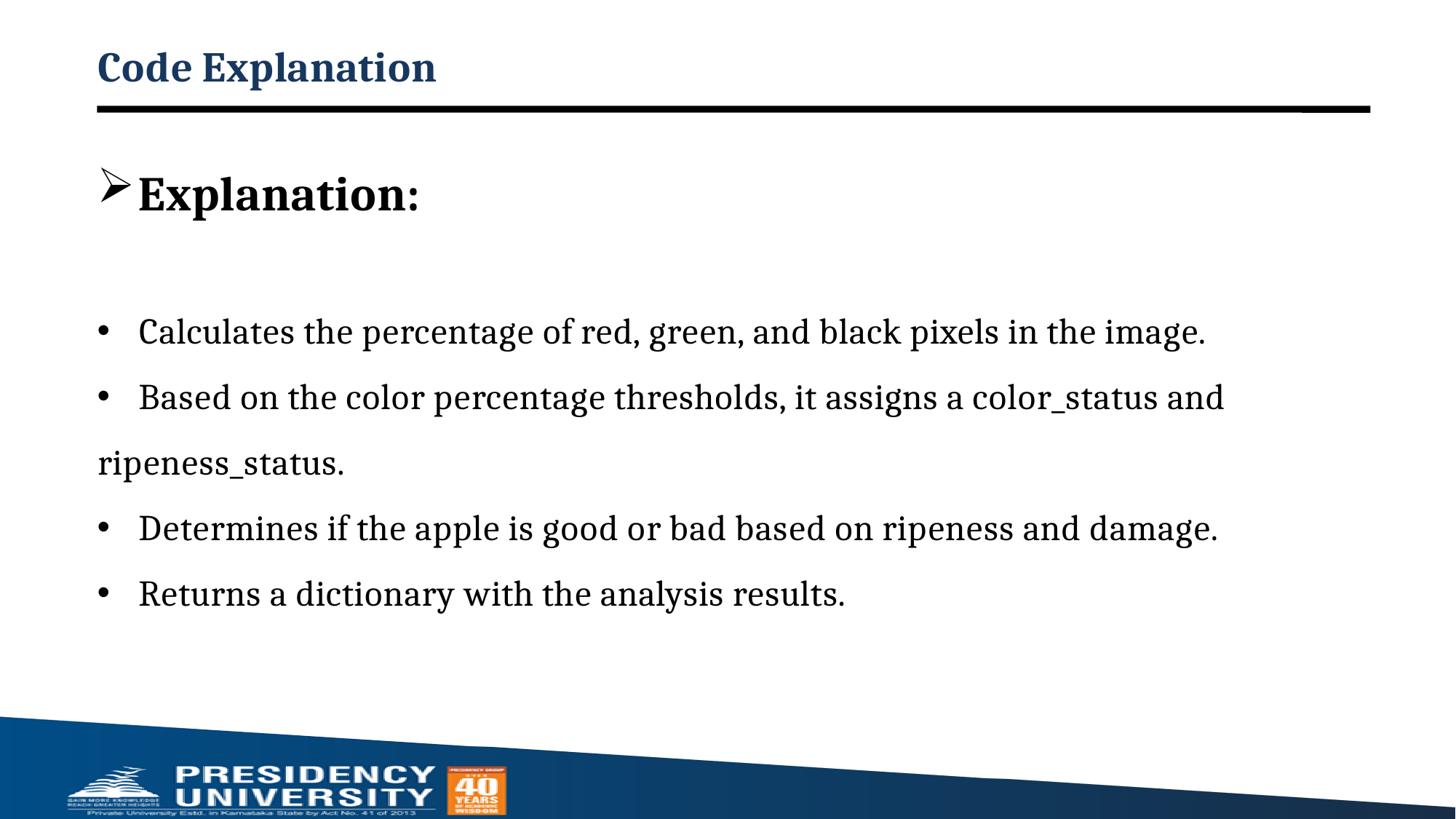

# Code Explanation
Explanation:

Calculates the percentage of red, green, and black pixels in the image.
Based on the color percentage thresholds, it assigns a color_status and
ripeness_status.
Determines if the apple is good or bad based on ripeness and damage.
Returns a dictionary with the analysis results.